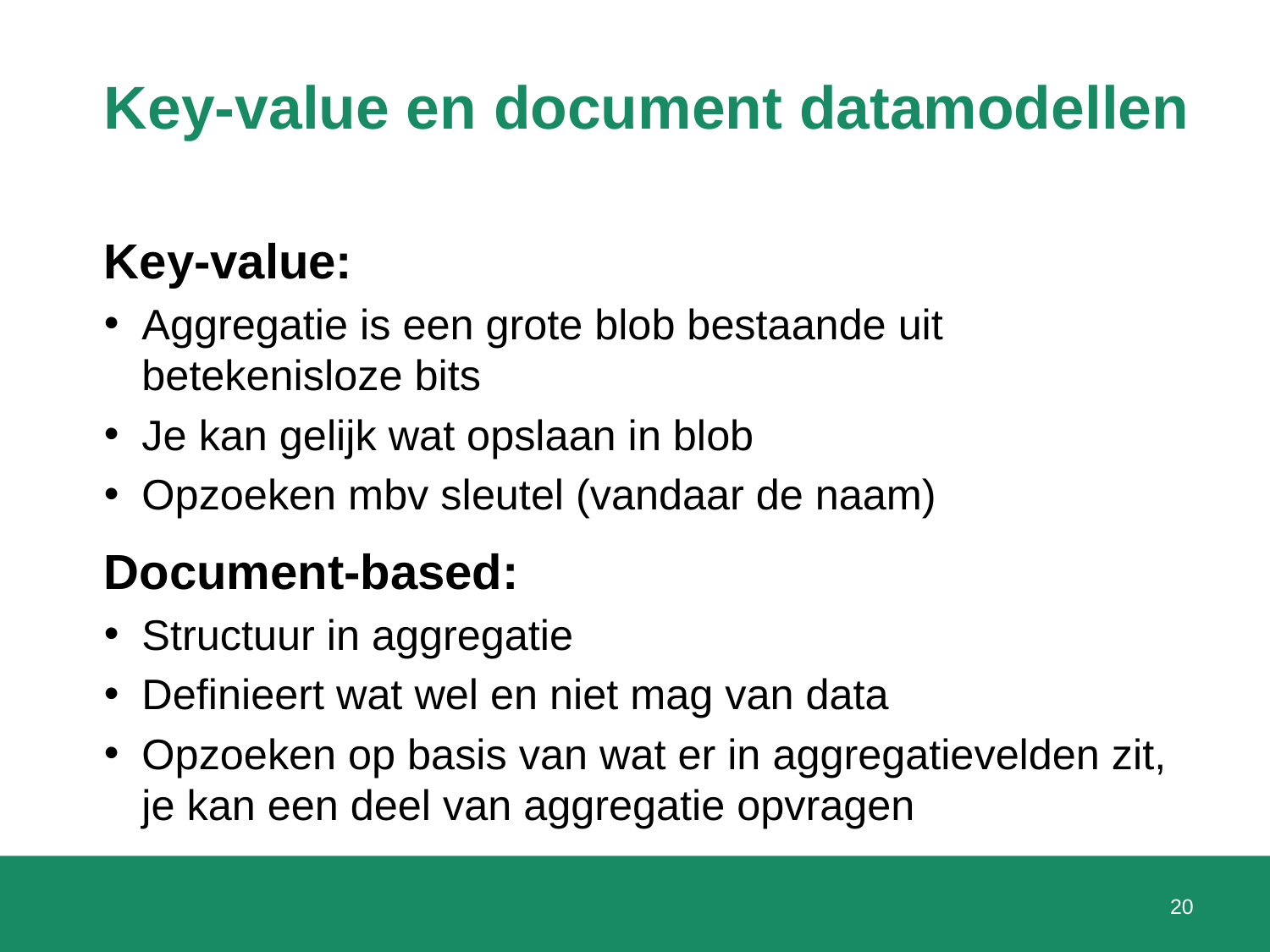

# Key-value en document datamodellen
Key-value:
Aggregatie is een grote blob bestaande uit betekenisloze bits
Je kan gelijk wat opslaan in blob
Opzoeken mbv sleutel (vandaar de naam)
Document-based:
Structuur in aggregatie
Definieert wat wel en niet mag van data
Opzoeken op basis van wat er in aggregatievelden zit, je kan een deel van aggregatie opvragen
20